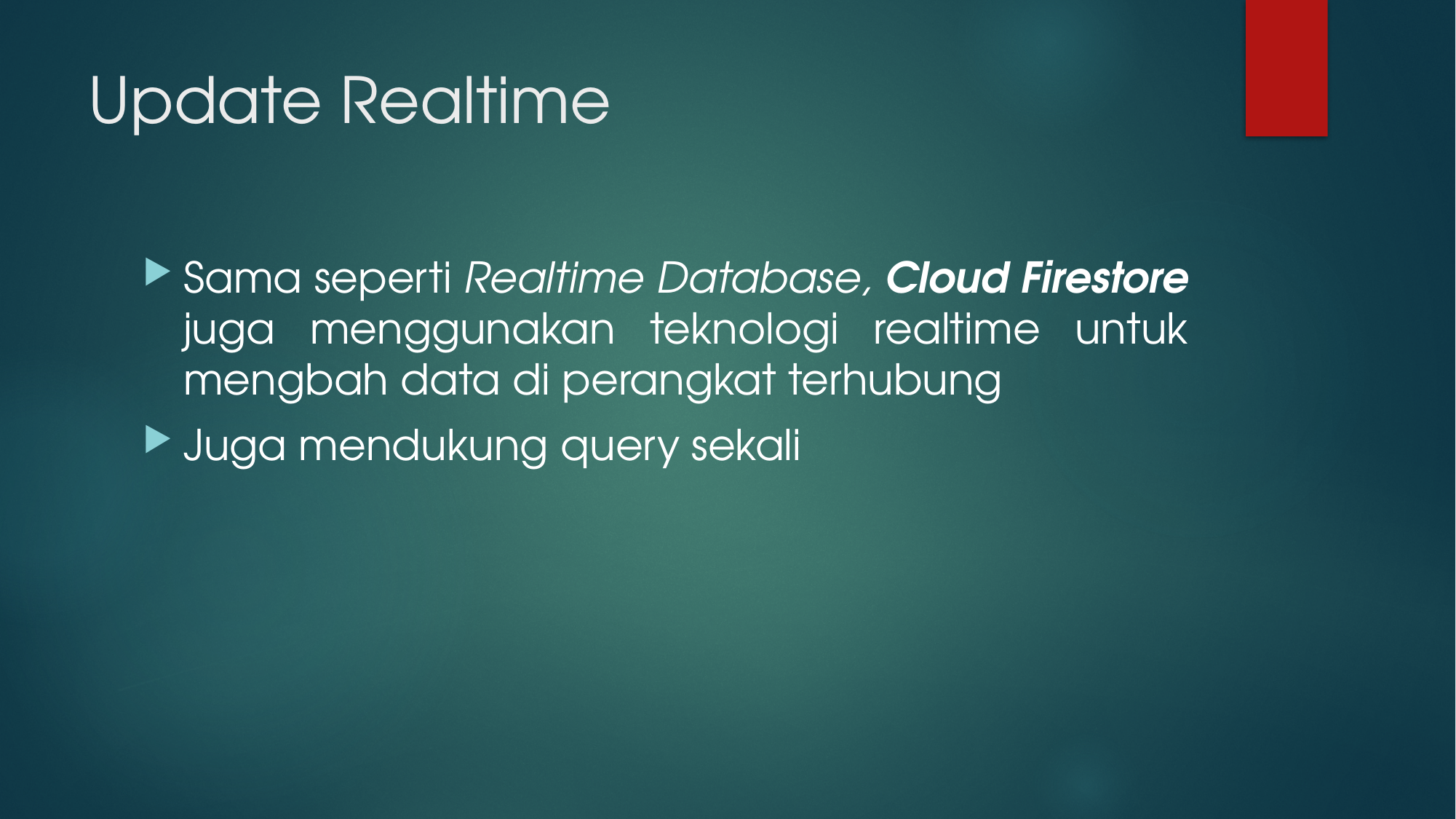

# Update Realtime
Sama seperti Realtime Database, Cloud Firestore juga menggunakan teknologi realtime untuk mengbah data di perangkat terhubung
Juga mendukung query sekali